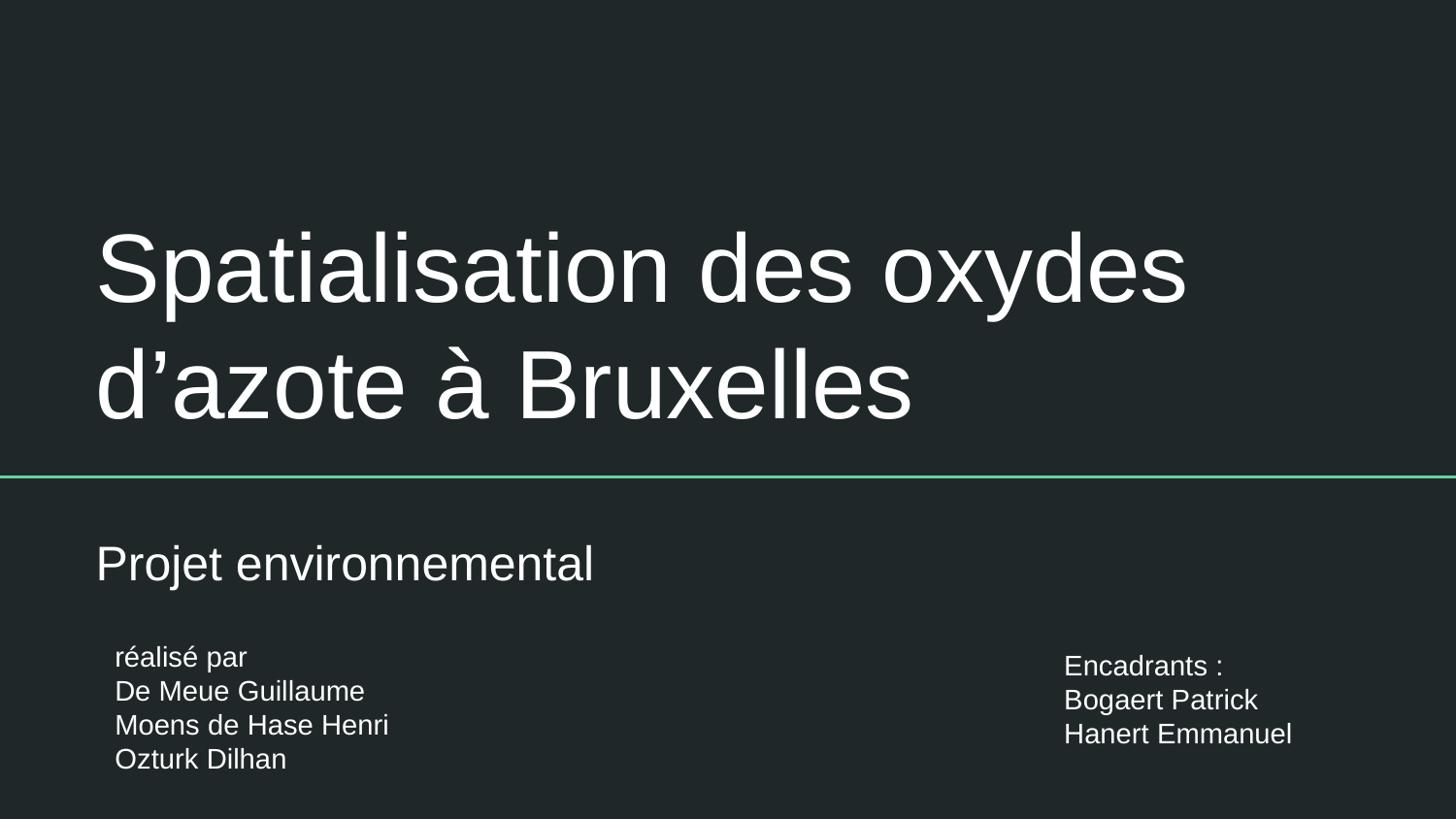

# Spatialisation des oxydes d’azote à Bruxelles
Projet environnemental

réalisé par
De Meue Guillaume
Moens de Hase Henri
Ozturk Dilhan
Encadrants :
Bogaert Patrick
Hanert Emmanuel